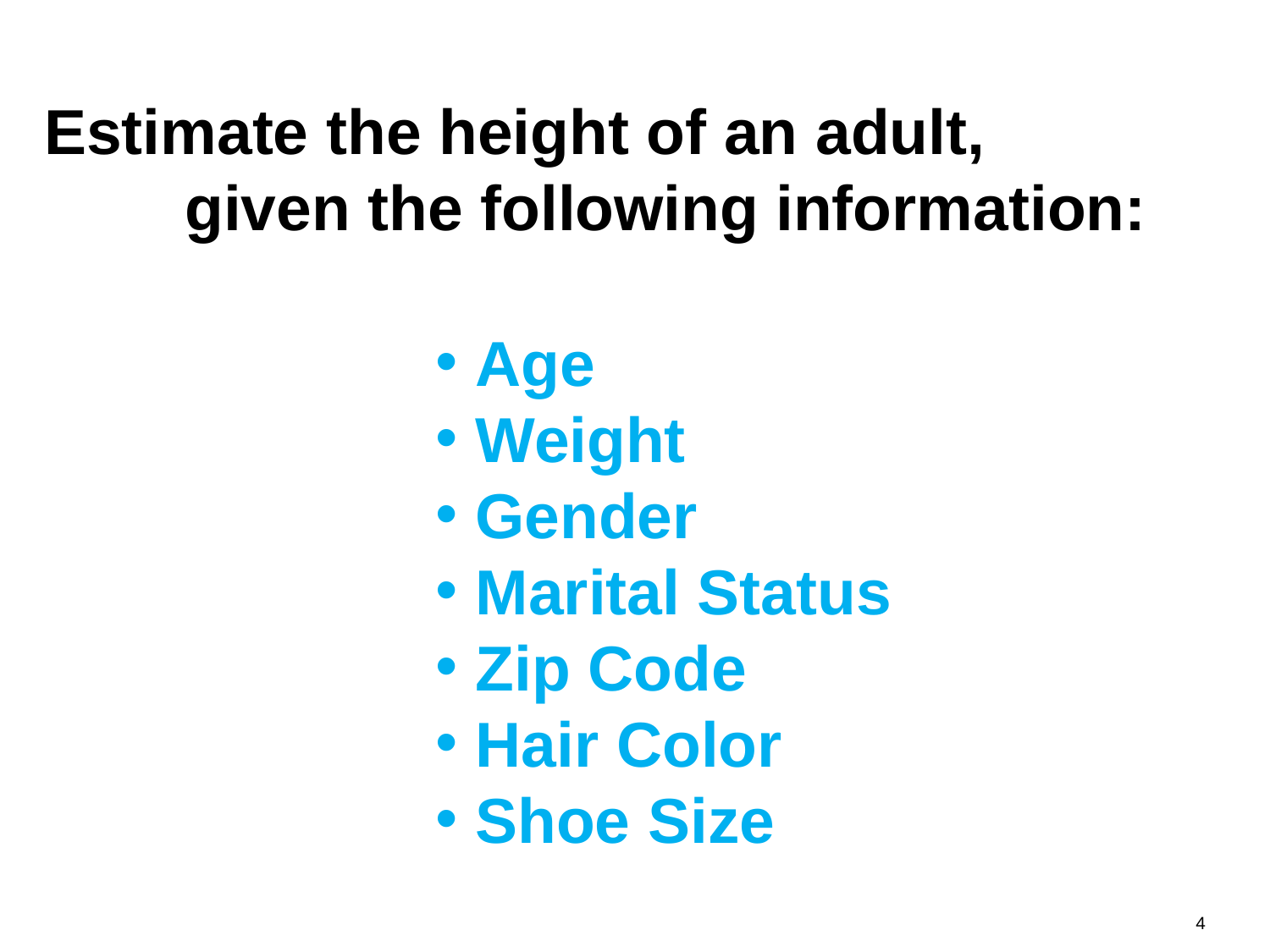

Estimate the height of an adult,
        given the following information:
Age
Weight
Gender
Marital Status
Zip Code
Hair Color
Shoe Size